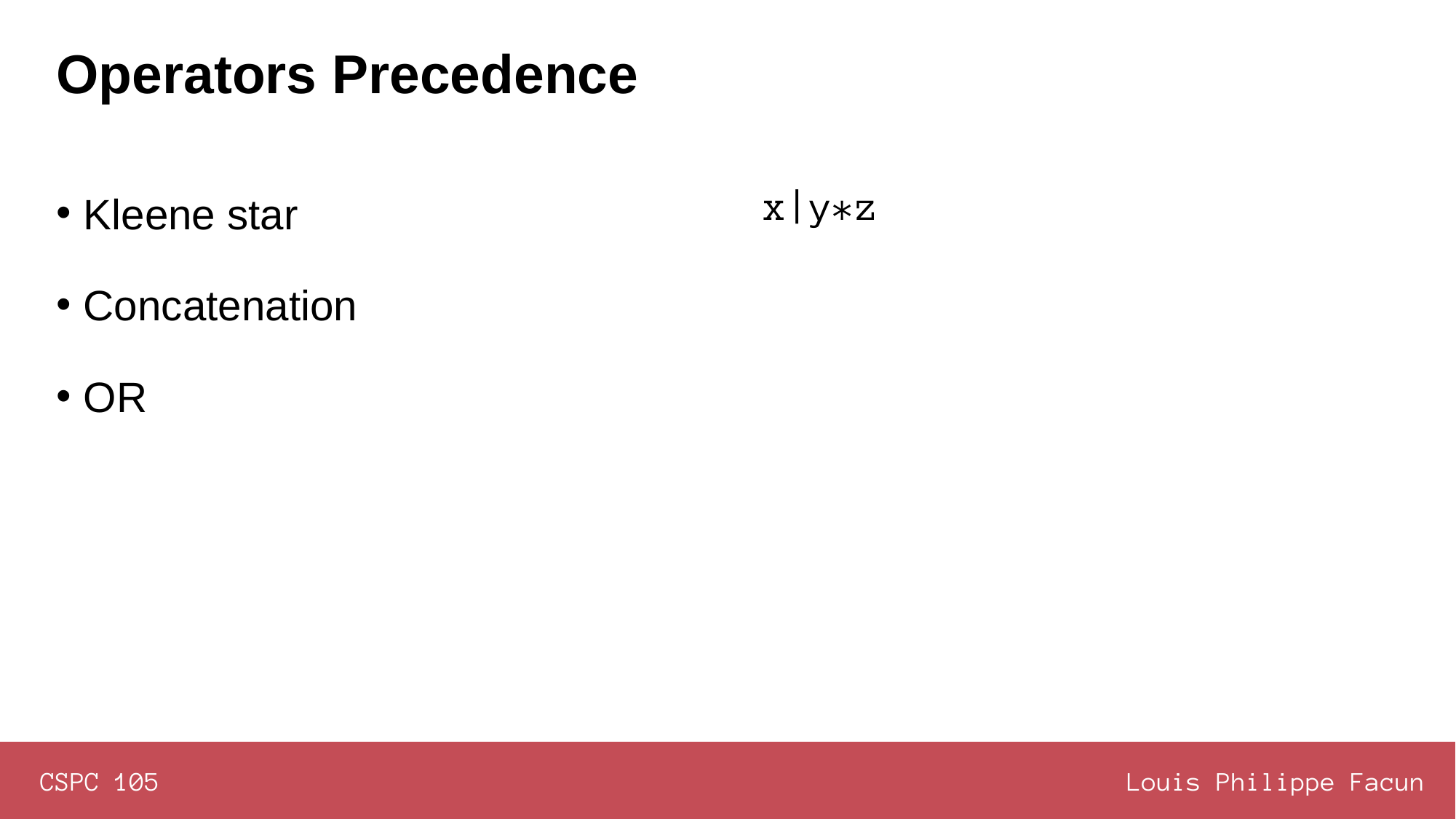

# Operators Precedence
x|y*z
Kleene star
Concatenation
OR

CSPC 105
Louis Philippe Facun